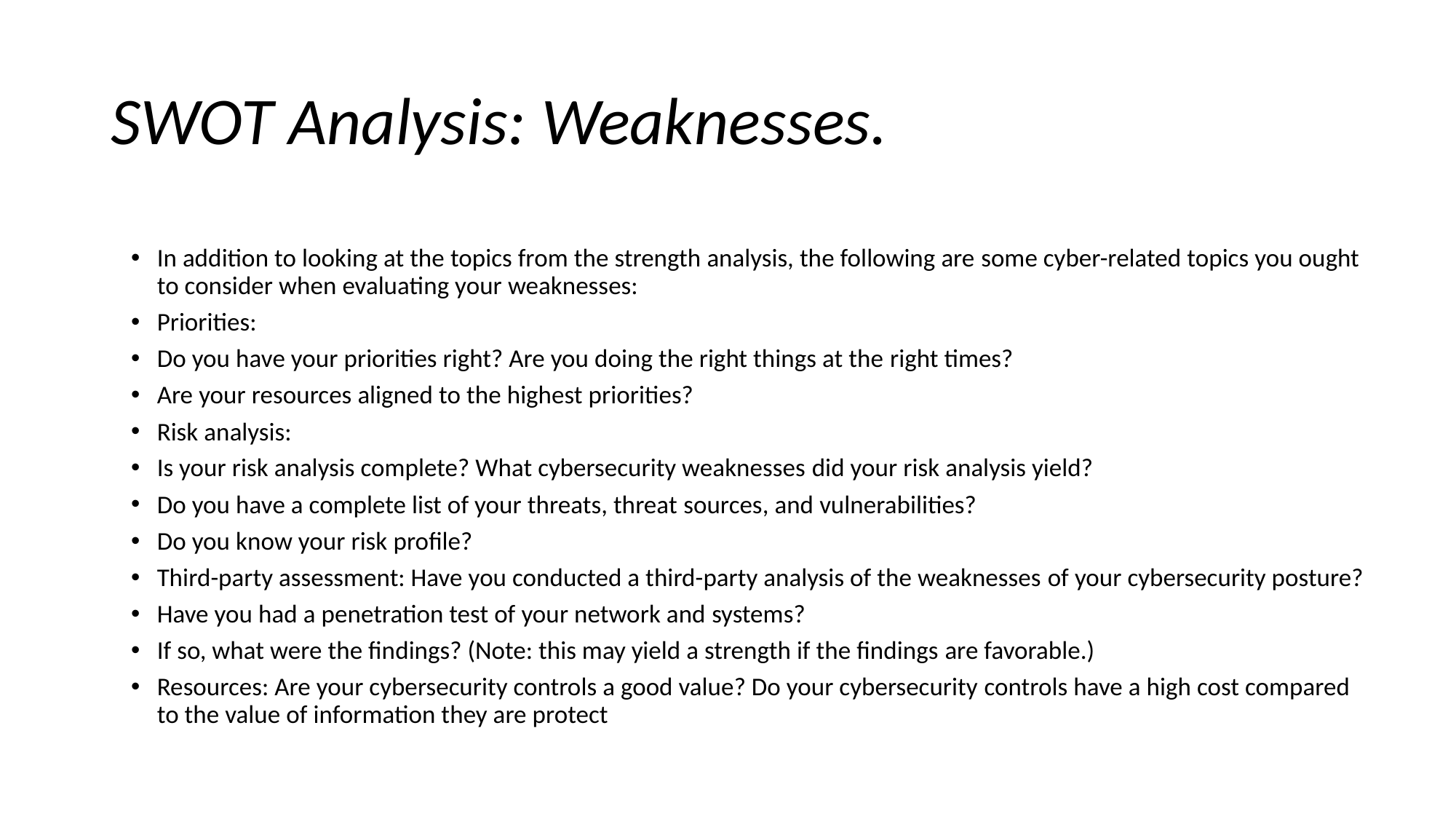

# SWOT Analysis: Weaknesses.
In addition to looking at the topics from the strength analysis, the following are some cyber-related topics you ought to consider when evaluating your weaknesses:
Priorities:
Do you have your priorities right? Are you doing the right things at the right times?
Are your resources aligned to the highest priorities?
Risk analysis:
Is your risk analysis complete? What cybersecurity weaknesses did your risk analysis yield?
Do you have a complete list of your threats, threat sources, and vulnerabilities?
Do you know your risk profile?
Third-party assessment: Have you conducted a third-party analysis of the weaknesses of your cybersecurity posture?
Have you had a penetration test of your network and systems?
If so, what were the findings? (Note: this may yield a strength if the findings are favorable.)
Resources: Are your cybersecurity controls a good value? Do your cybersecurity controls have a high cost compared to the value of information they are protect